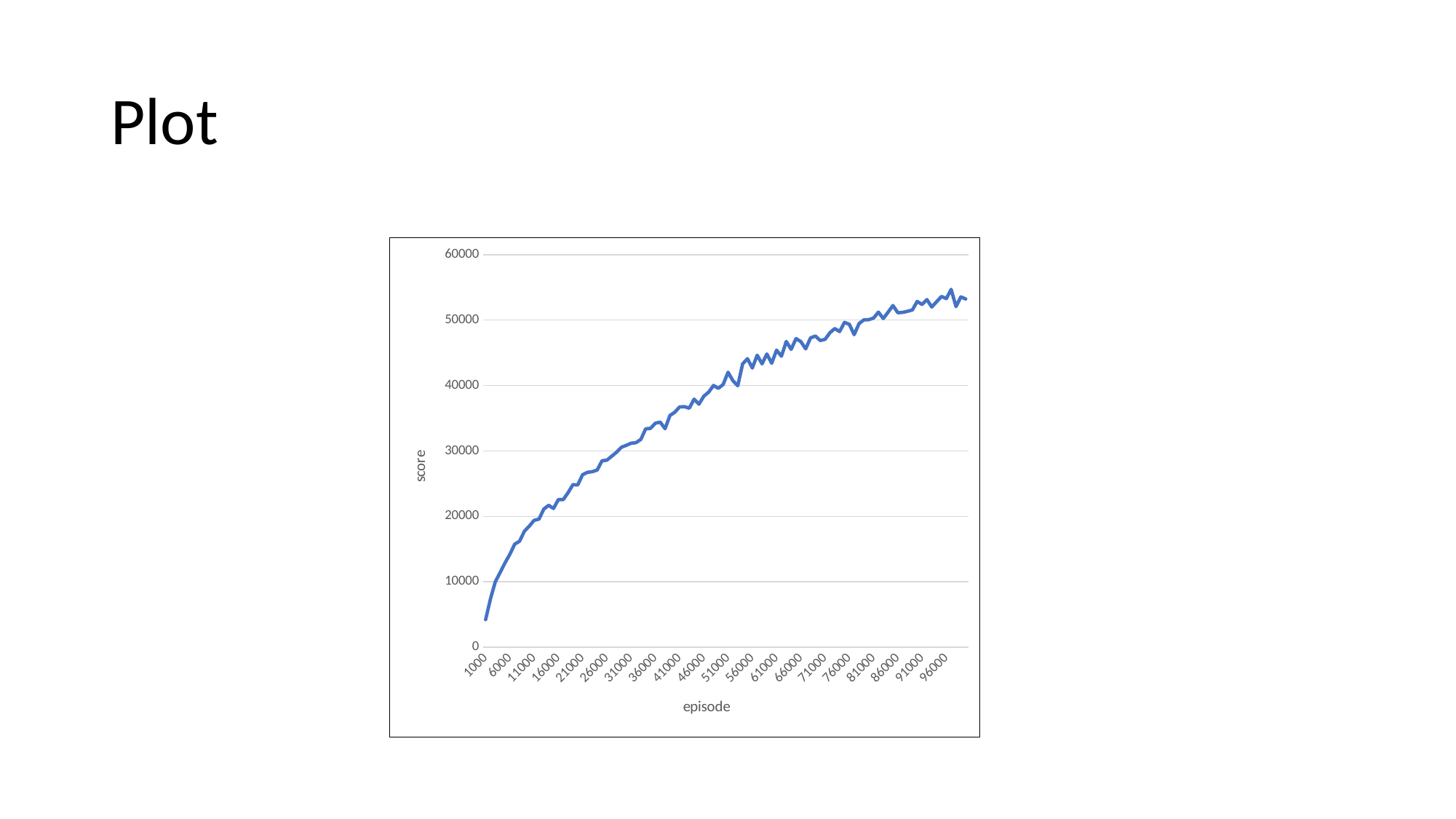

# Plot

### Chart

| Category |  |
|---|---|
| 1000 | 4219.08 |
| 2000 | 7403.79 |
| 3000 | 10015.9 |
| 4000 | 11442.3 |
| 5000 | 12888.8 |
| 6000 | 14204.8 |
| 7000 | 15759.5 |
| 8000 | 16201.3 |
| 9000 | 17731.6 |
| 10000 | 18507.8 |
| 11000 | 19398.9 |
| 12000 | 19582.7 |
| 13000 | 21116.0 |
| 14000 | 21692.0 |
| 15000 | 21209.5 |
| 16000 | 22568.3 |
| 17000 | 22560.4 |
| 18000 | 23620.9 |
| 19000 | 24856.6 |
| 20000 | 24809.0 |
| 21000 | 26377.7 |
| 22000 | 26736.0 |
| 23000 | 26839.9 |
| 24000 | 27083.6 |
| 25000 | 28502.6 |
| 26000 | 28593.9 |
| 27000 | 29205.6 |
| 28000 | 29806.2 |
| 29000 | 30570.5 |
| 30000 | 30862.3 |
| 31000 | 31190.3 |
| 32000 | 31268.6 |
| 33000 | 31767.6 |
| 34000 | 33392.8 |
| 35000 | 33455.5 |
| 36000 | 34244.7 |
| 37000 | 34413.7 |
| 38000 | 33403.6 |
| 39000 | 35417.5 |
| 40000 | 35922.4 |
| 41000 | 36732.5 |
| 42000 | 36770.8 |
| 43000 | 36536.4 |
| 44000 | 37923.3 |
| 45000 | 37153.8 |
| 46000 | 38375.1 |
| 47000 | 38991.4 |
| 48000 | 40010.7 |
| 49000 | 39569.5 |
| 50000 | 40184.6 |
| 51000 | 42026.9 |
| 52000 | 40738.4 |
| 53000 | 39965.7 |
| 54000 | 43305.9 |
| 55000 | 44105.6 |
| 56000 | 42681.9 |
| 57000 | 44635.4 |
| 58000 | 43315.5 |
| 59000 | 44823.9 |
| 60000 | 43407.8 |
| 61000 | 45412.1 |
| 62000 | 44489.2 |
| 63000 | 46735.9 |
| 64000 | 45529.1 |
| 65000 | 47174.5 |
| 66000 | 46727.1 |
| 67000 | 45605.6 |
| 68000 | 47279.2 |
| 69000 | 47568.1 |
| 70000 | 46886.9 |
| 71000 | 47062.2 |
| 72000 | 48072.4 |
| 73000 | 48711.4 |
| 74000 | 48253.0 |
| 75000 | 49648.4 |
| 76000 | 49362.9 |
| 77000 | 47775.5 |
| 78000 | 49456.3 |
| 79000 | 50039.4 |
| 80000 | 50063.8 |
| 81000 | 50318.0 |
| 82000 | 51219.2 |
| 83000 | 50231.2 |
| 84000 | 51222.2 |
| 85000 | 52227.7 |
| 86000 | 51129.2 |
| 87000 | 51181.4 |
| 88000 | 51353.1 |
| 89000 | 51546.2 |
| 90000 | 52854.3 |
| 91000 | 52388.7 |
| 92000 | 53131.2 |
| 93000 | 52001.7 |
| 94000 | 52815.1 |
| 95000 | 53608.3 |
| 96000 | 53291.9 |
| 97000 | 54692.6 |
| 98000 | 52058.4 |
| 99000 | 53539.7 |
| 100000 | 53231.5 |